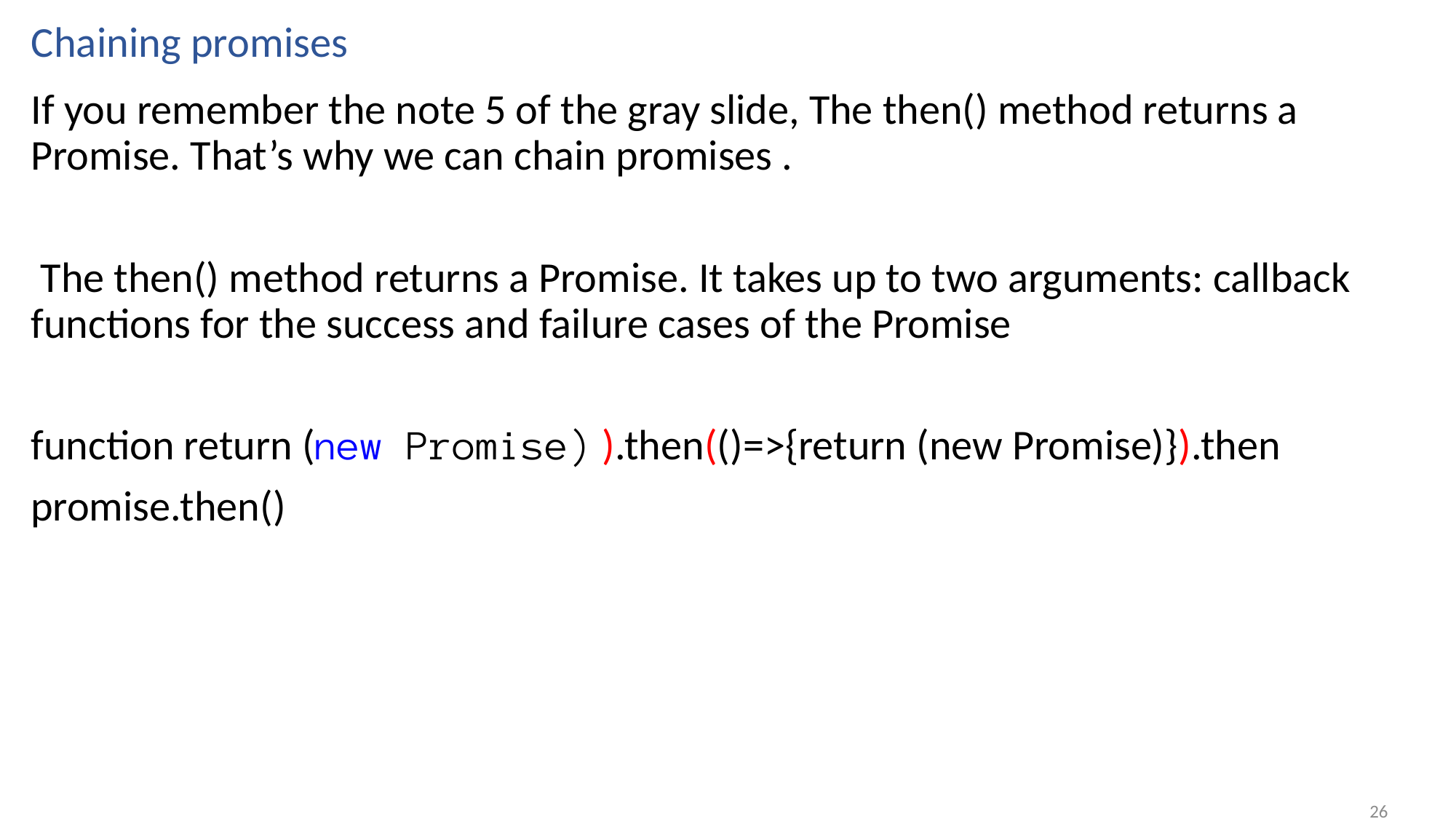

# Chaining promises
If you remember the note 5 of the gray slide, The then() method returns a Promise. That’s why we can chain promises .

 The then() method returns a Promise. It takes up to two arguments: callback functions for the success and failure cases of the Promise

function return (new Promise) ).then(()=>{return (new Promise)}).then
promise.then()

26